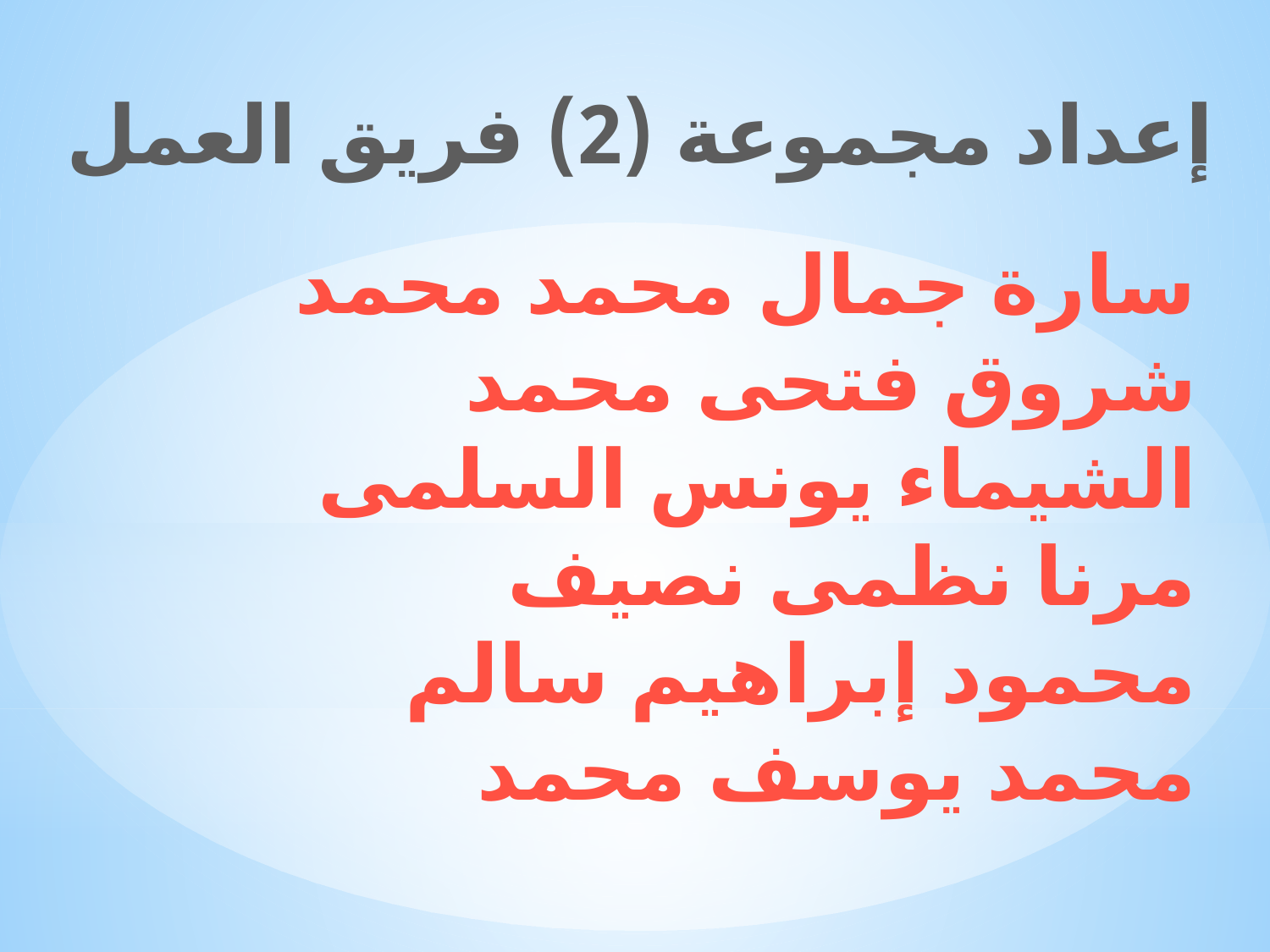

إعداد مجموعة (2) فريق العمل
# سارة جمال محمد محمد شروق فتحى محمد الشيماء يونس السلمى مرنا نظمى نصيف محمود إبراهيم سالم محمد يوسف محمد